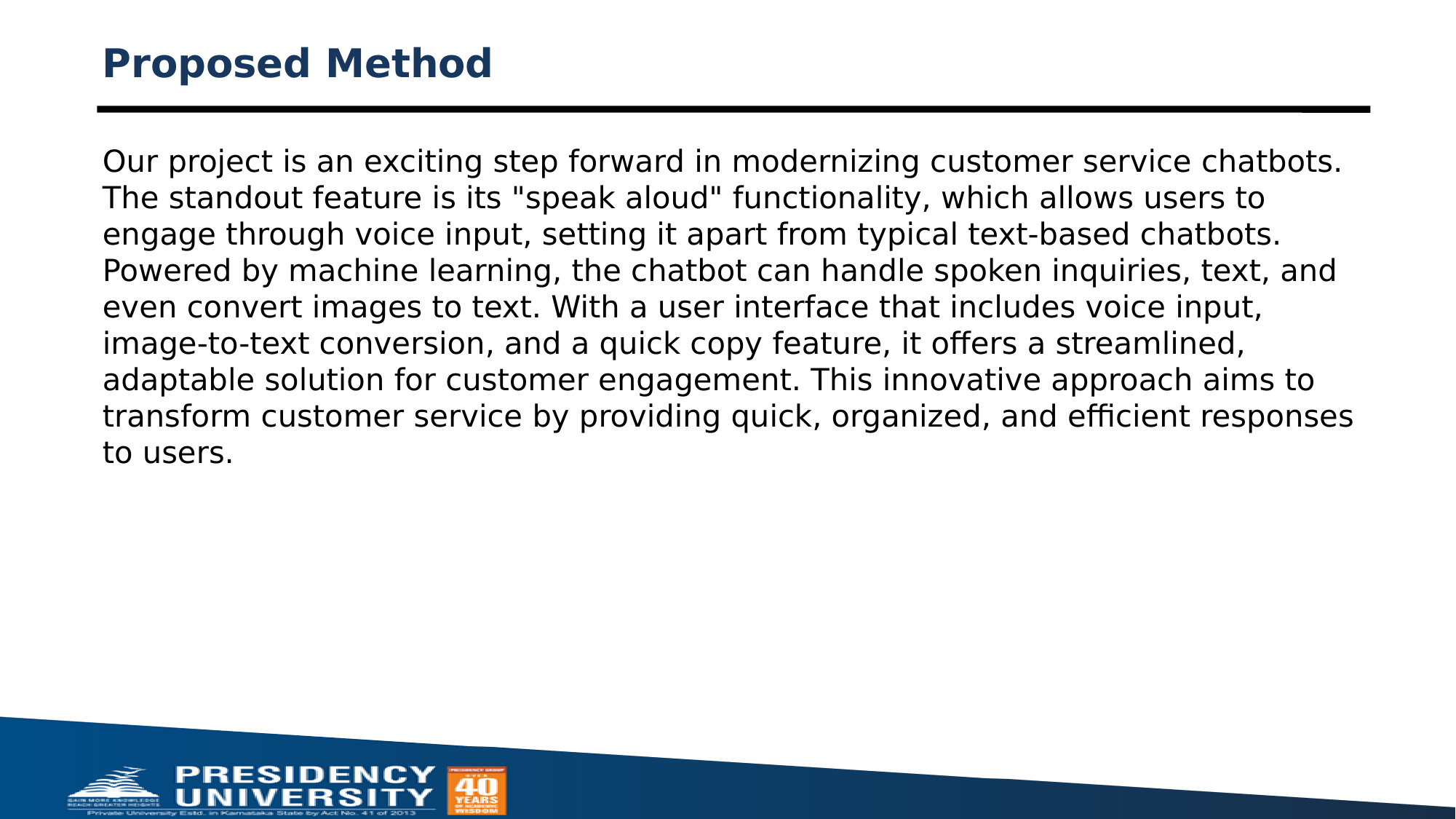

# Proposed Method
Our project is an exciting step forward in modernizing customer service chatbots. The standout feature is its "speak aloud" functionality, which allows users to engage through voice input, setting it apart from typical text-based chatbots. Powered by machine learning, the chatbot can handle spoken inquiries, text, and even convert images to text. With a user interface that includes voice input, image-to-text conversion, and a quick copy feature, it offers a streamlined, adaptable solution for customer engagement. This innovative approach aims to transform customer service by providing quick, organized, and efficient responses to users.